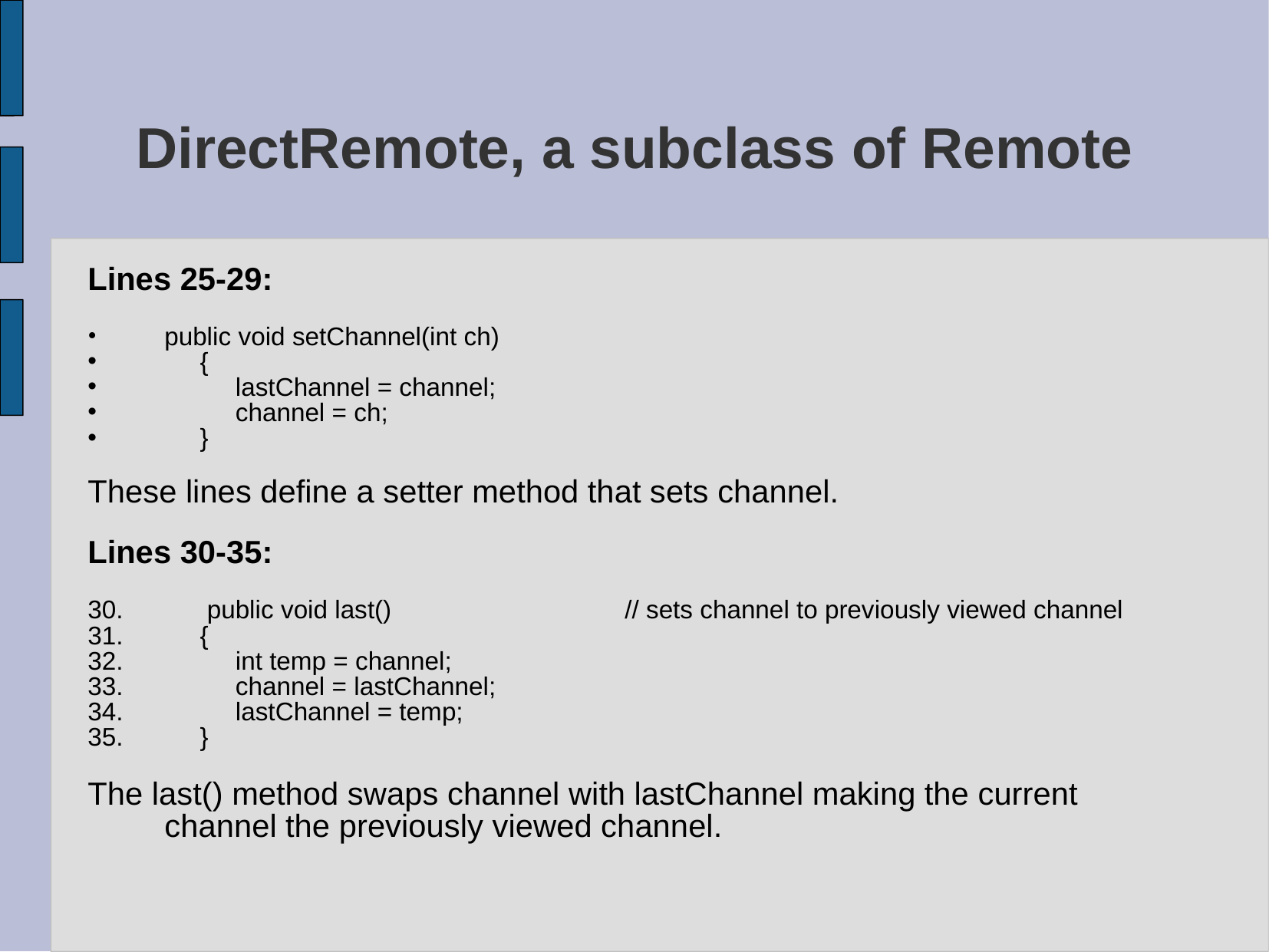

# DirectRemote, a subclass of Remote
Lines 25-29:

public void setChannel(int ch)
     {
          lastChannel = channel;
          channel = ch;
     }
These lines define a setter method that sets channel.

Lines 30-35:
      public void last() 		// sets channel to previously viewed channel
     {
          int temp = channel;
          channel = lastChannel;
          lastChannel = temp;
     }
The last() method swaps channel with lastChannel making the current channel the previously viewed channel.